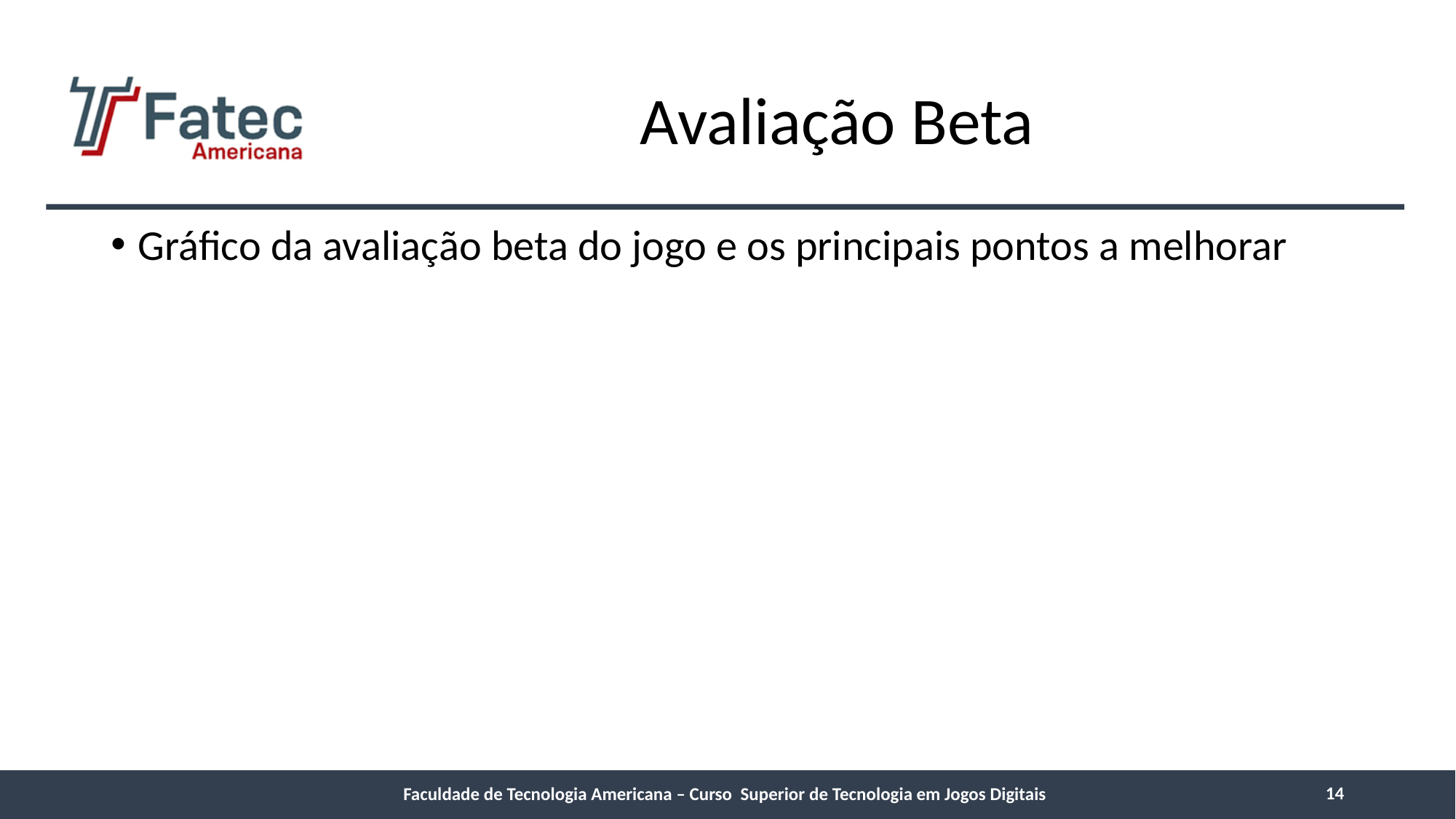

# Avaliação Beta
Gráfico da avaliação beta do jogo e os principais pontos a melhorar
14
Faculdade de Tecnologia Americana – Curso  Superior de Tecnologia em Jogos Digitais